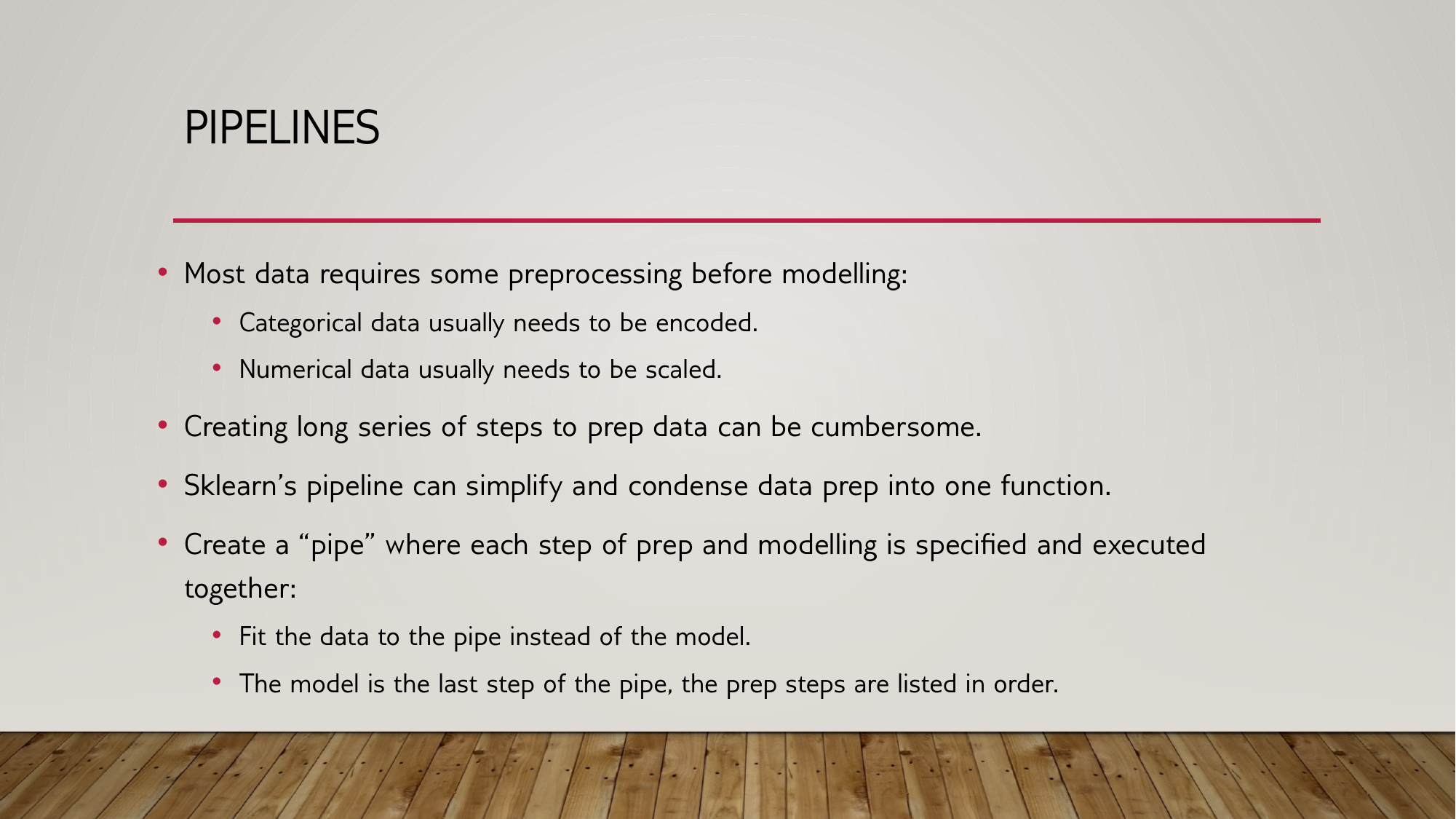

# Pipelines
Most data requires some preprocessing before modelling:
Categorical data usually needs to be encoded.
Numerical data usually needs to be scaled.
Creating long series of steps to prep data can be cumbersome.
Sklearn’s pipeline can simplify and condense data prep into one function.
Create a “pipe” where each step of prep and modelling is specified and executed together:
Fit the data to the pipe instead of the model.
The model is the last step of the pipe, the prep steps are listed in order.